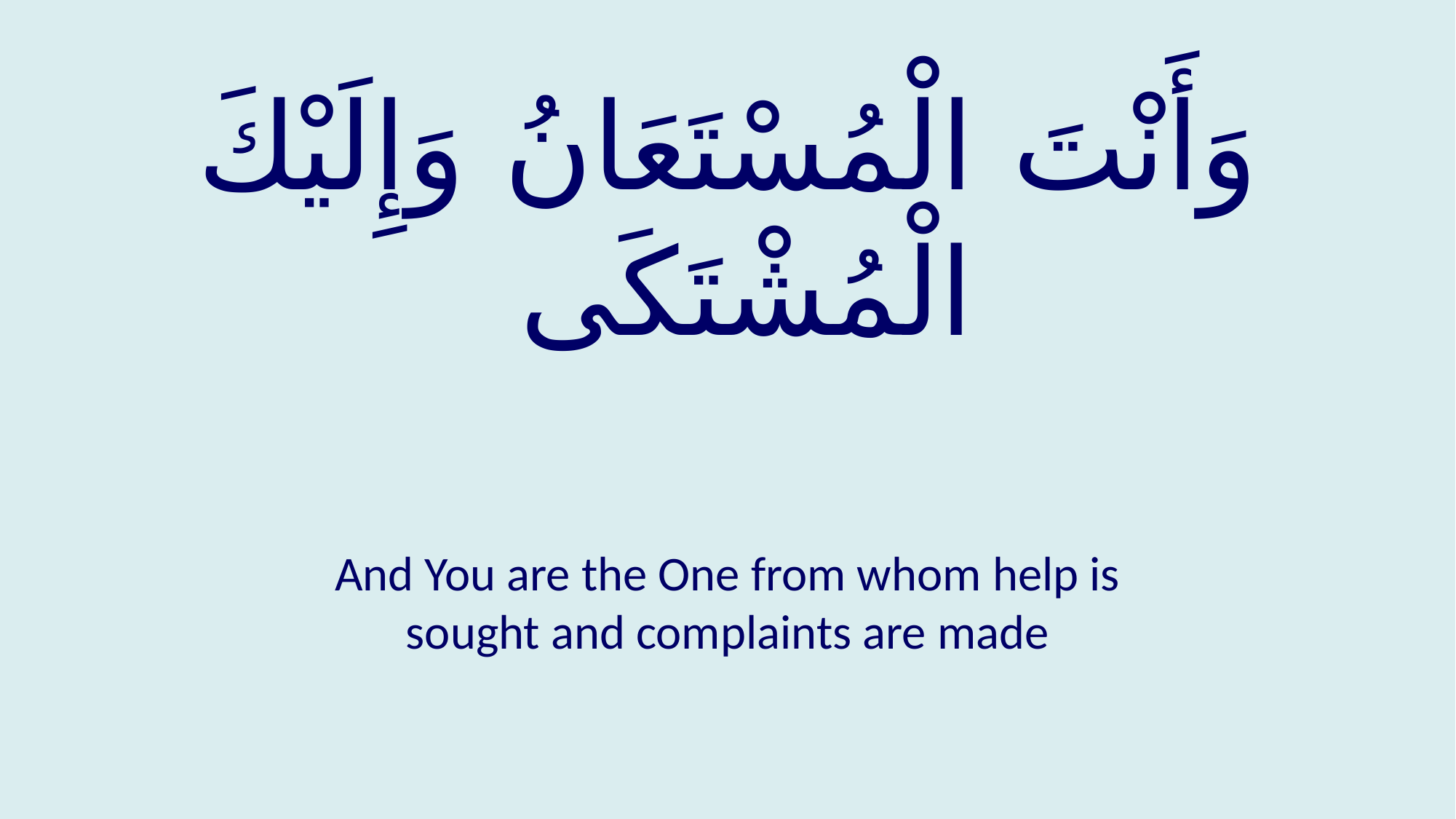

# وَأَنْتَ الْمُسْتَعَانُ وَإِلَيْكَ الْمُشْتَكَى
And You are the One from whom help is sought and complaints are made